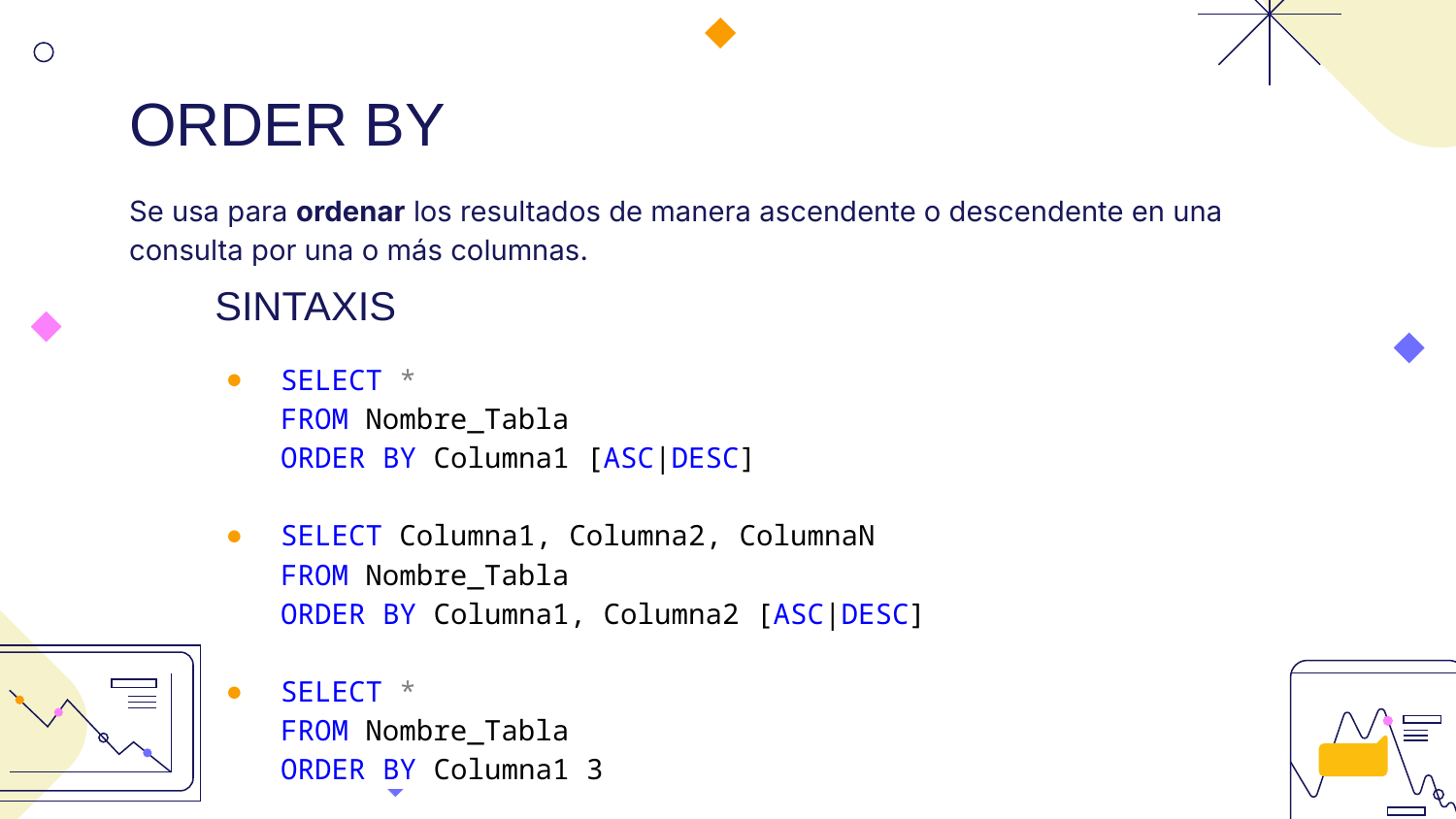

# ORDER BY
Se usa para ordenar los resultados de manera ascendente o descendente en una consulta por una o más columnas.
SINTAXIS
SELECT *
FROM Nombre_Tabla
ORDER BY Columna1 [ASC|DESC]

SELECT Columna1, Columna2, ColumnaN
FROM Nombre_Tabla
ORDER BY Columna1, Columna2 [ASC|DESC]

SELECT *
FROM Nombre_Tabla
ORDER BY Columna1 3